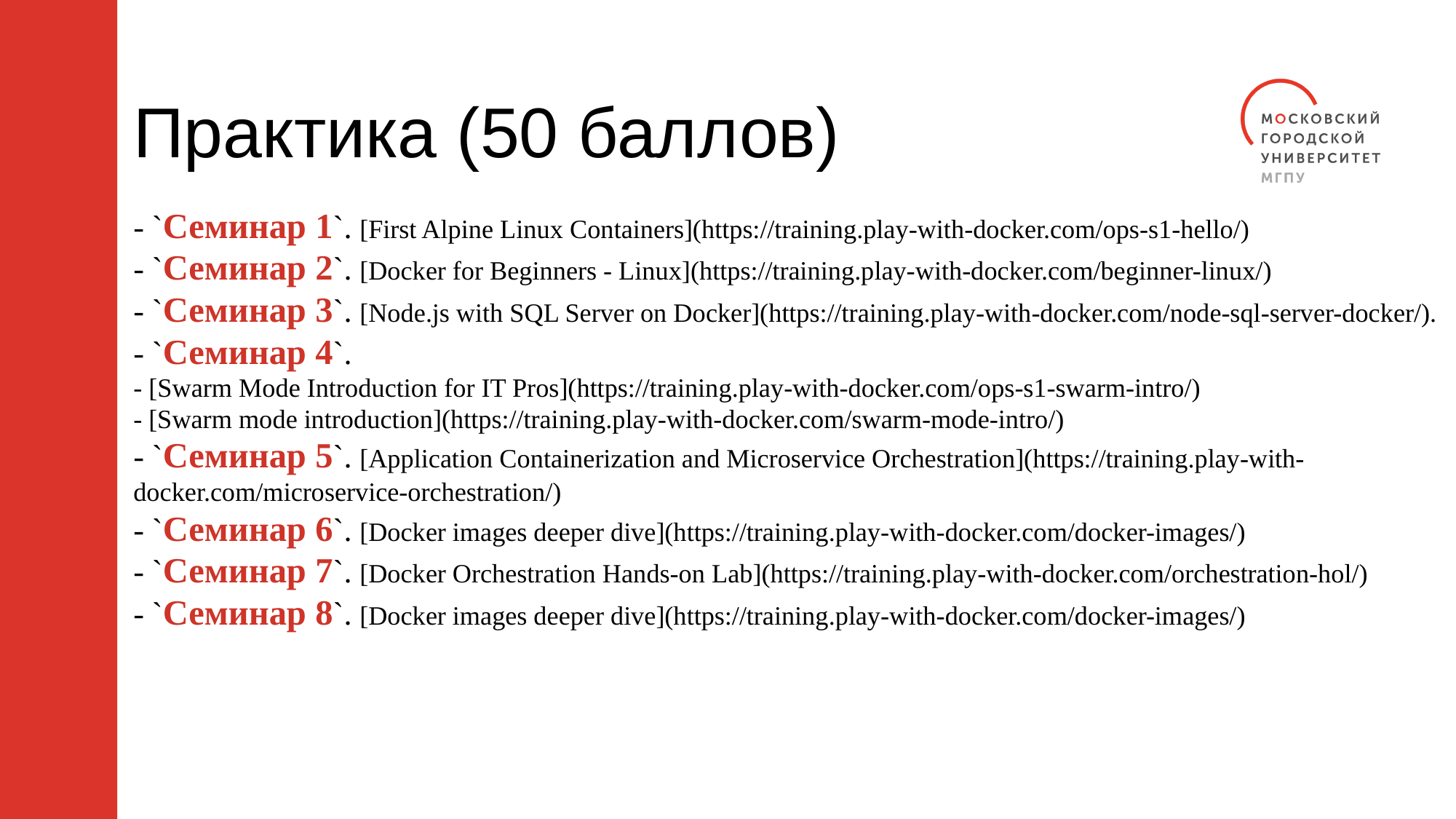

Практика (50 баллов)
- `Семинар 1`. [First Alpine Linux Containers](https://training.play-with-docker.com/ops-s1-hello/)
- `Семинар 2`. [Docker for Beginners - Linux](https://training.play-with-docker.com/beginner-linux/)
- `Семинар 3`. [Node.js with SQL Server on Docker](https://training.play-with-docker.com/node-sql-server-docker/).
- `Семинар 4`.
- [Swarm Mode Introduction for IT Pros](https://training.play-with-docker.com/ops-s1-swarm-intro/)
- [Swarm mode introduction](https://training.play-with-docker.com/swarm-mode-intro/)
- `Семинар 5`. [Application Containerization and Microservice Orchestration](https://training.play-with-docker.com/microservice-orchestration/)
- `Семинар 6`. [Docker images deeper dive](https://training.play-with-docker.com/docker-images/)
- `Семинар 7`. [Docker Orchestration Hands-on Lab](https://training.play-with-docker.com/orchestration-hol/)
- `Семинар 8`. [Docker images deeper dive](https://training.play-with-docker.com/docker-images/)